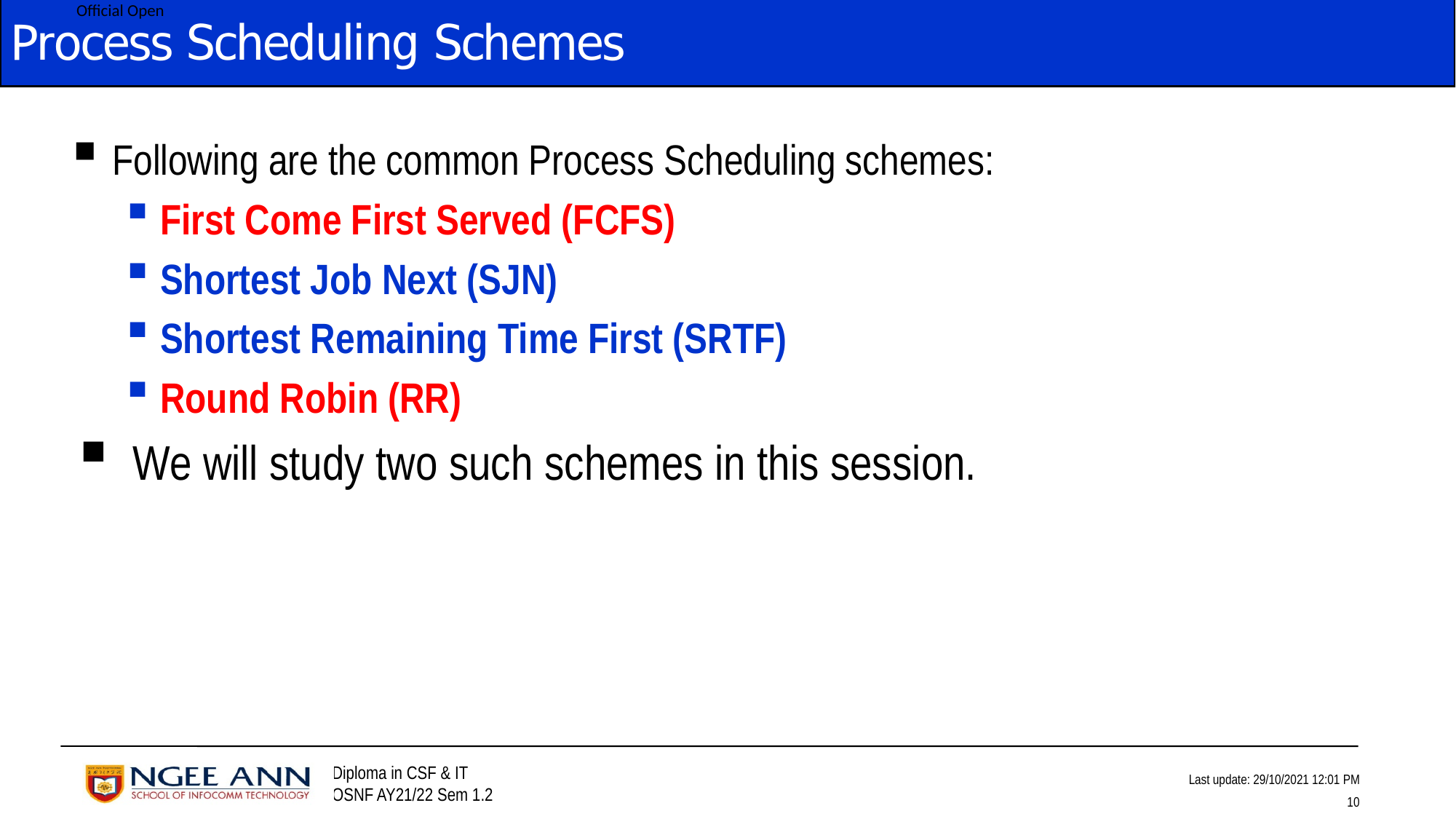

# Process Scheduling Schemes
Following are the common Process Scheduling schemes:
First Come First Served (FCFS)
Shortest Job Next (SJN)
Shortest Remaining Time First (SRTF)
Round Robin (RR)
We will study two such schemes in this session.